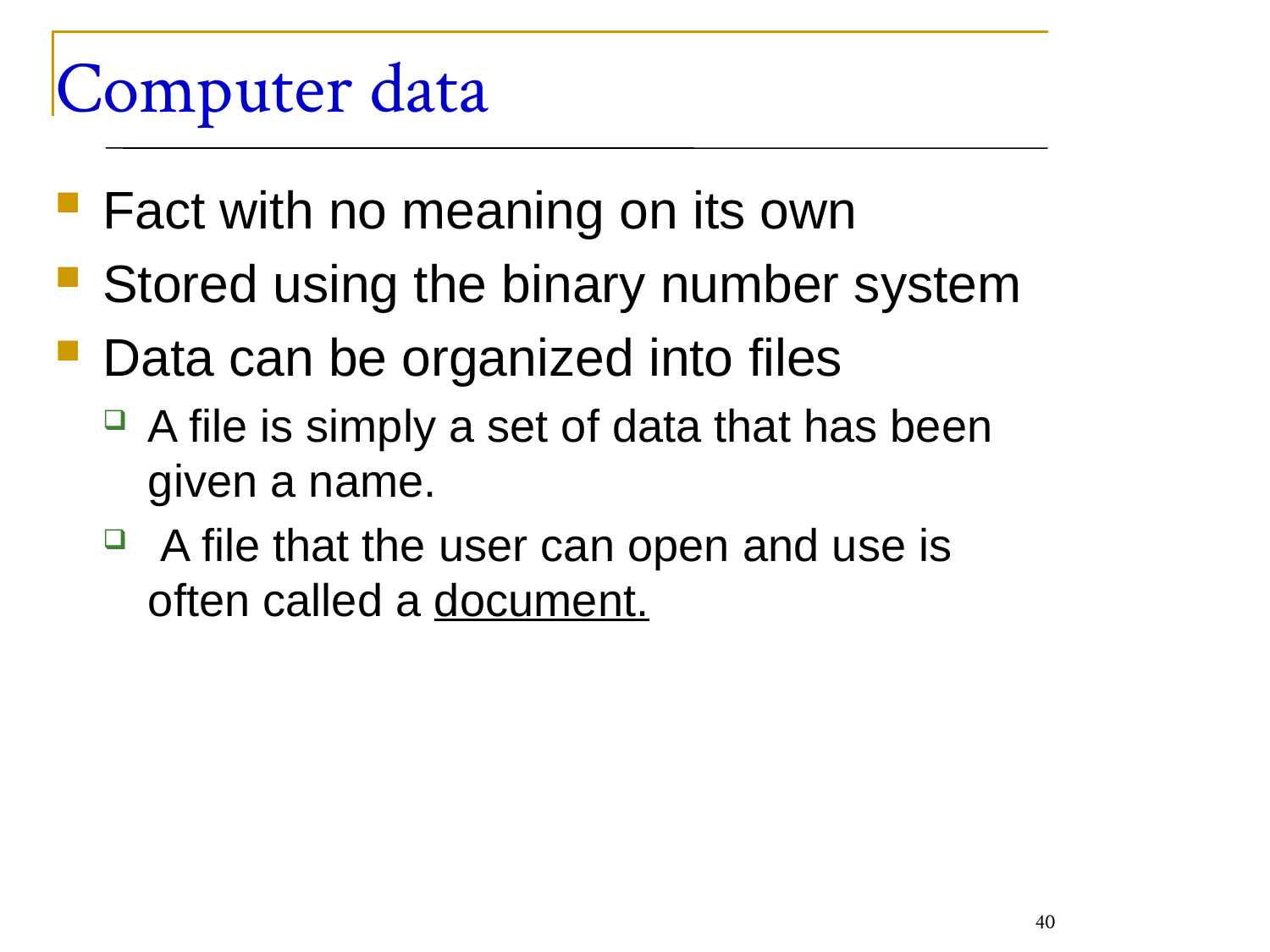

# Computer data
Fact with no meaning on its own
Stored using the binary number system
Data can be organized into files
A file is simply a set of data that has been given a name.
 A file that the user can open and use is often called a document.
40